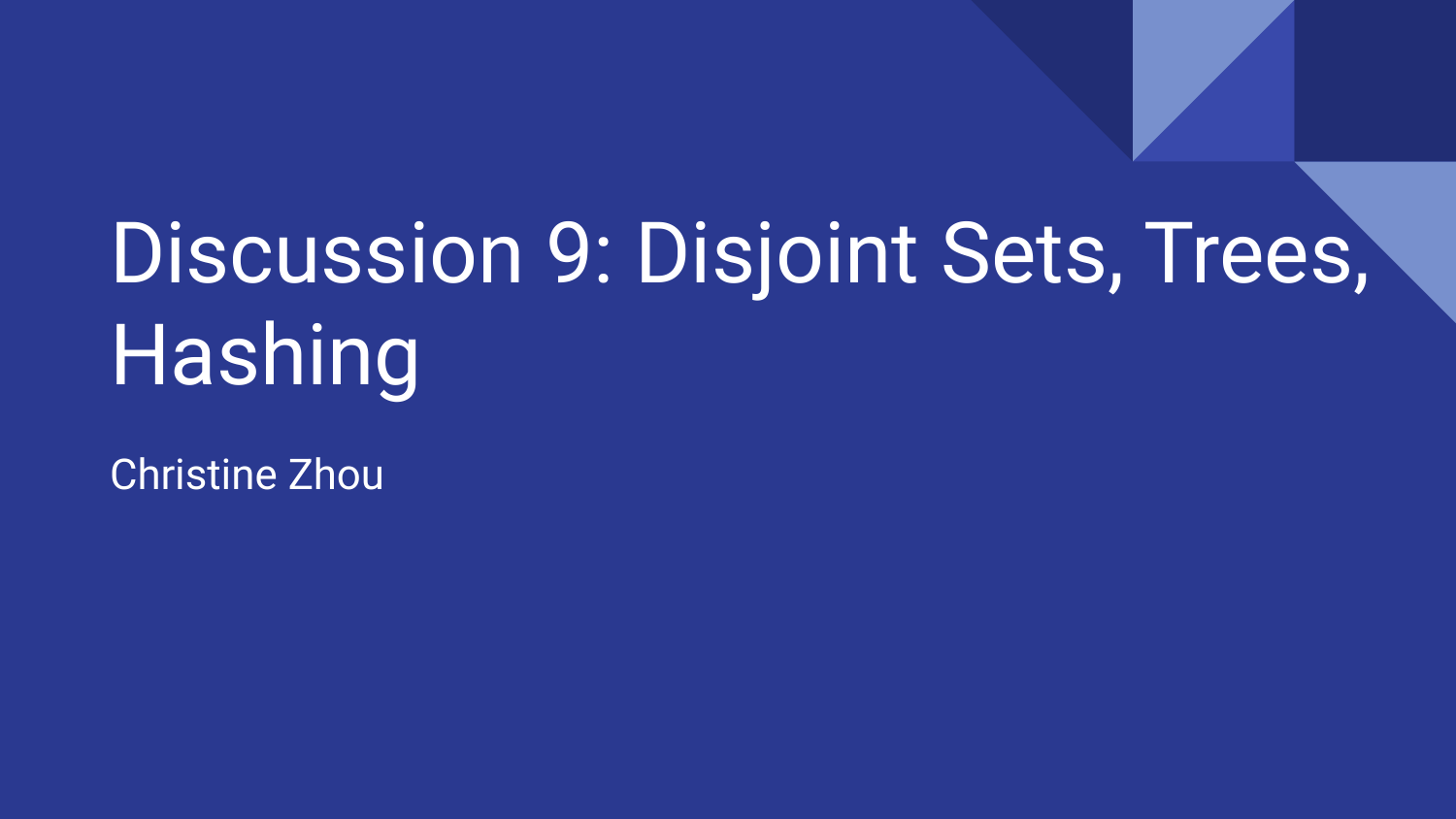

# Discussion 9: Disjoint Sets, Trees, Hashing
Christine Zhou